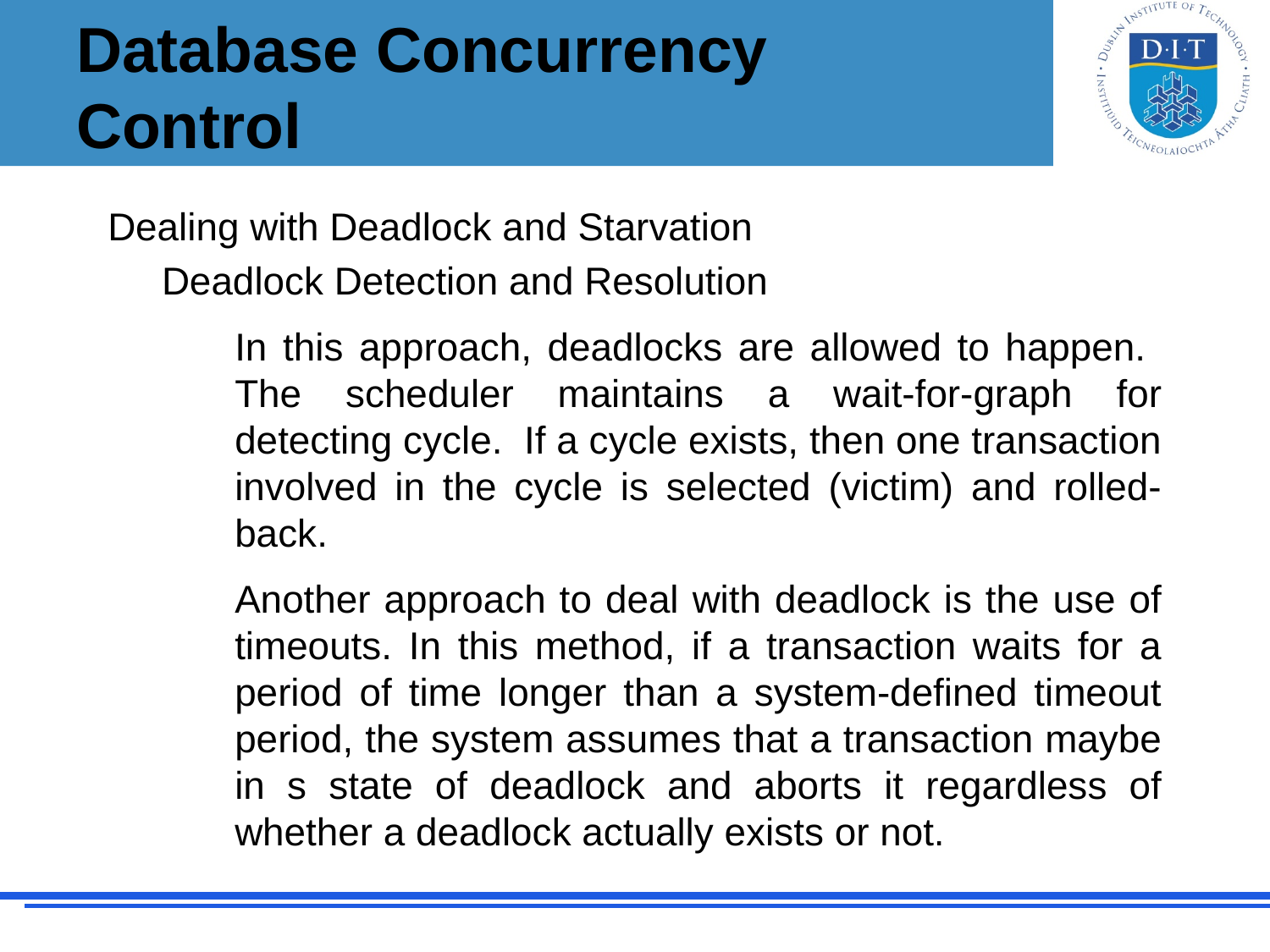

# Database Concurrency Control
Dealing with Deadlock and Starvation
     Deadlock Detection and Resolution
	In this approach, deadlocks are allowed to happen.  The scheduler maintains a wait-for-graph for detecting cycle.  If a cycle exists, then one transaction involved in the cycle is selected (victim) and rolled-back.
	Another approach to deal with deadlock is the use of timeouts. In this method, if a transaction waits for a period of time longer than a system-defined timeout period, the system assumes that a transaction maybe in s state of deadlock and aborts it regardless of whether a deadlock actually exists or not.